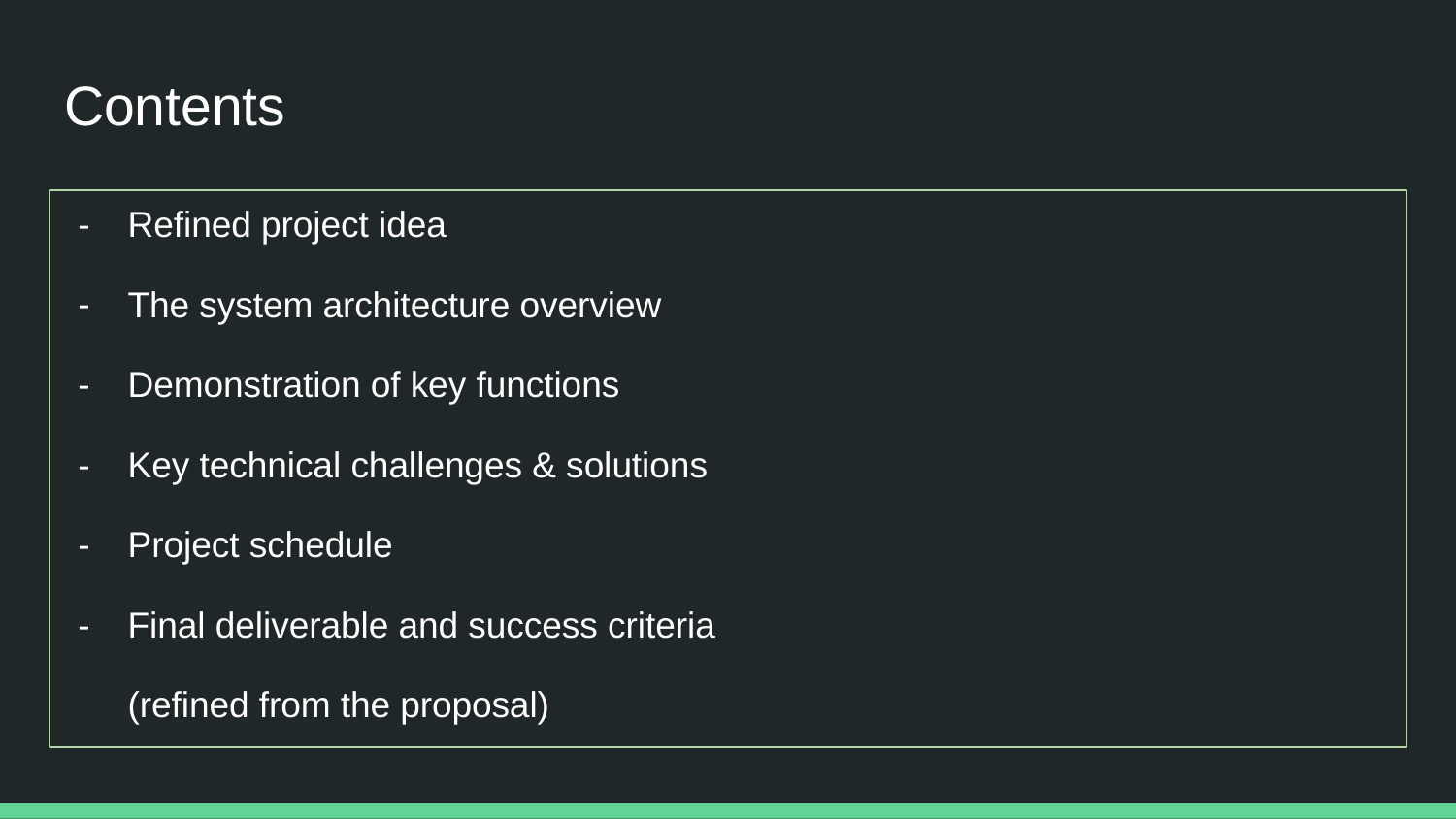

# Contents
Refined project idea

The system architecture overview

Demonstration of key functions

Key technical challenges & solutions

Project schedule

Final deliverable and success criteria

(refined from the proposal)